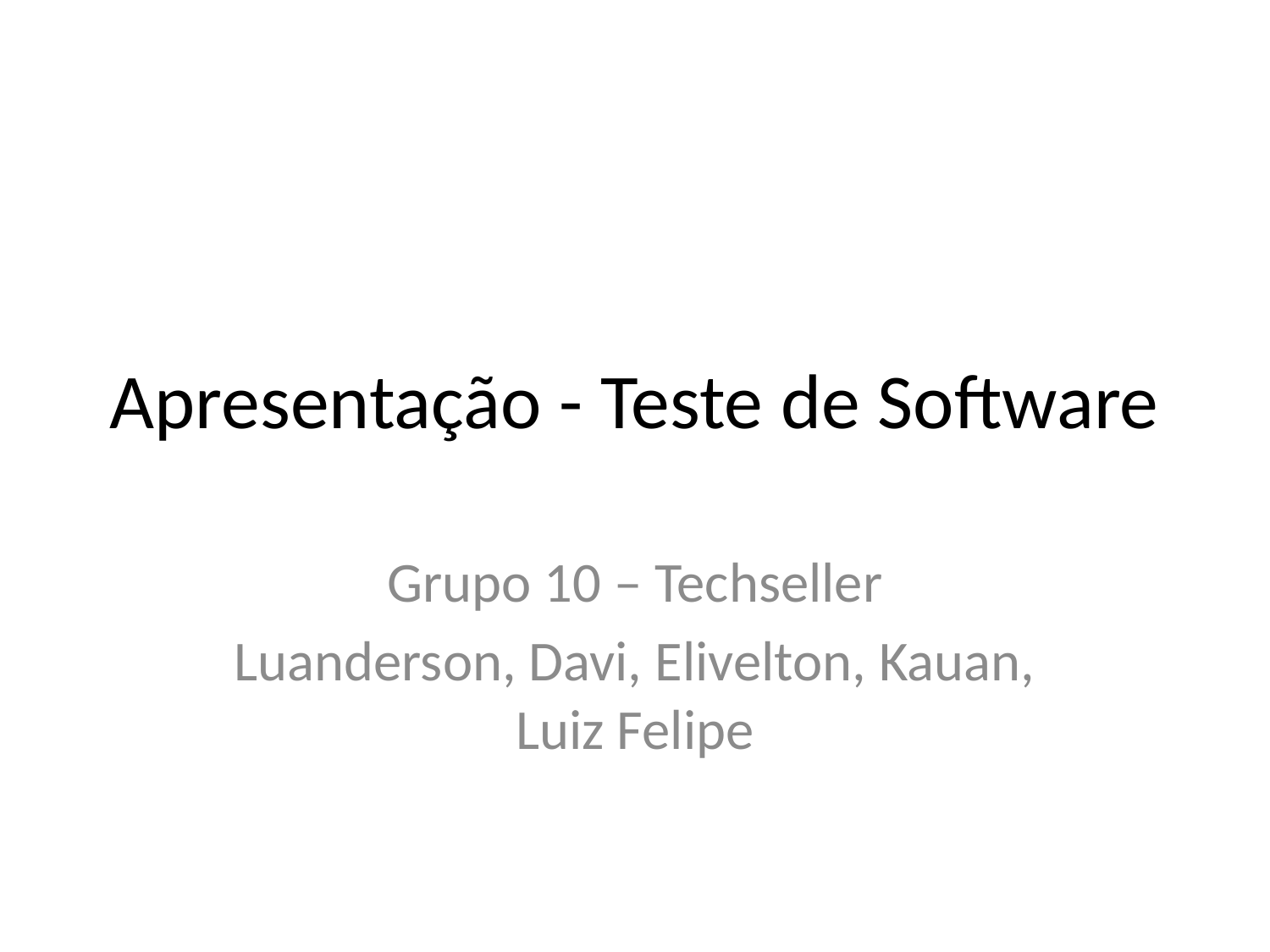

# Apresentação - Teste de Software
Grupo 10 – Techseller
Luanderson, Davi, Elivelton, Kauan, Luiz Felipe